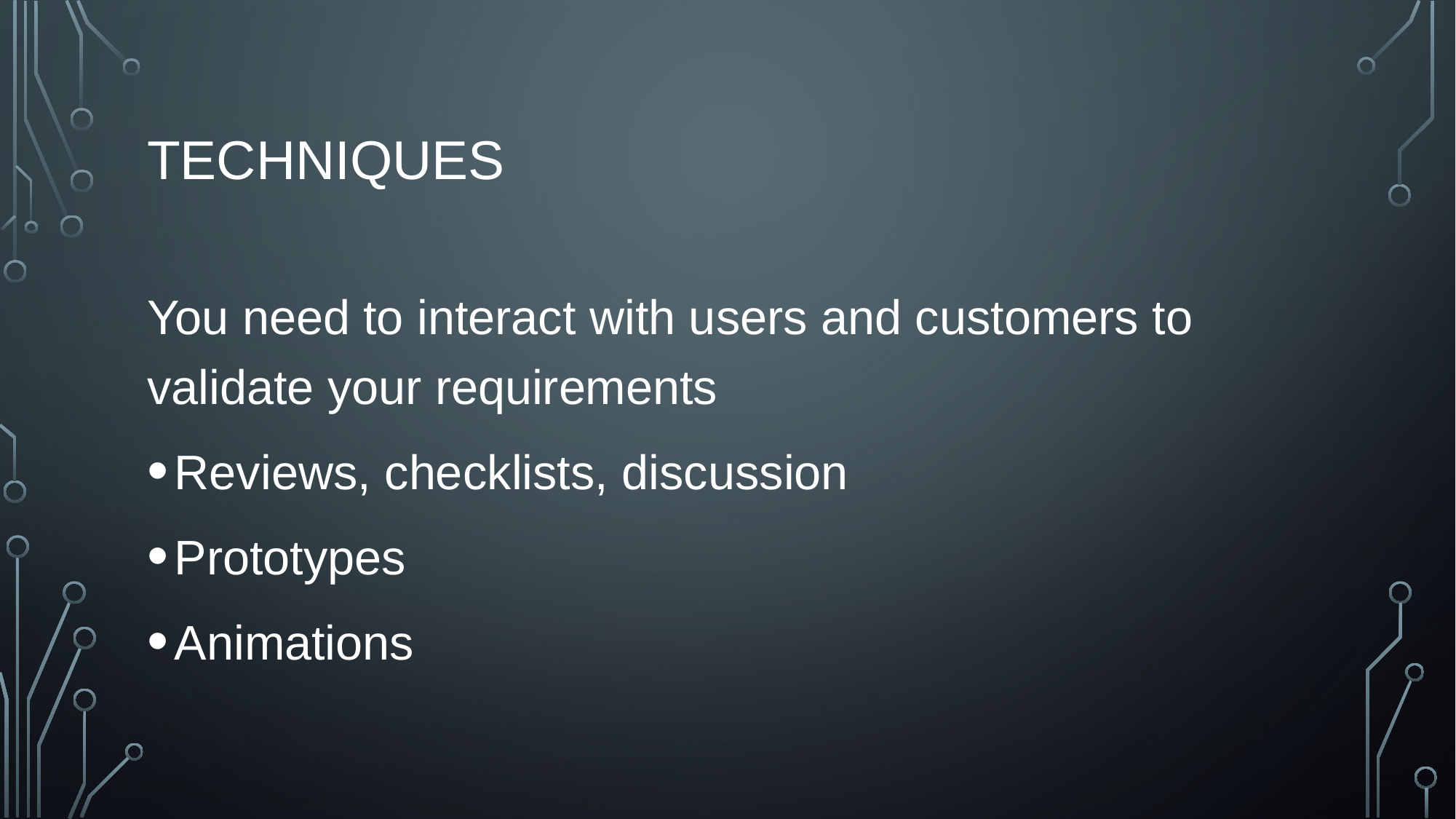

# Techniques
You need to interact with users and customers to validate your requirements
Reviews, checklists, discussion
Prototypes
Animations